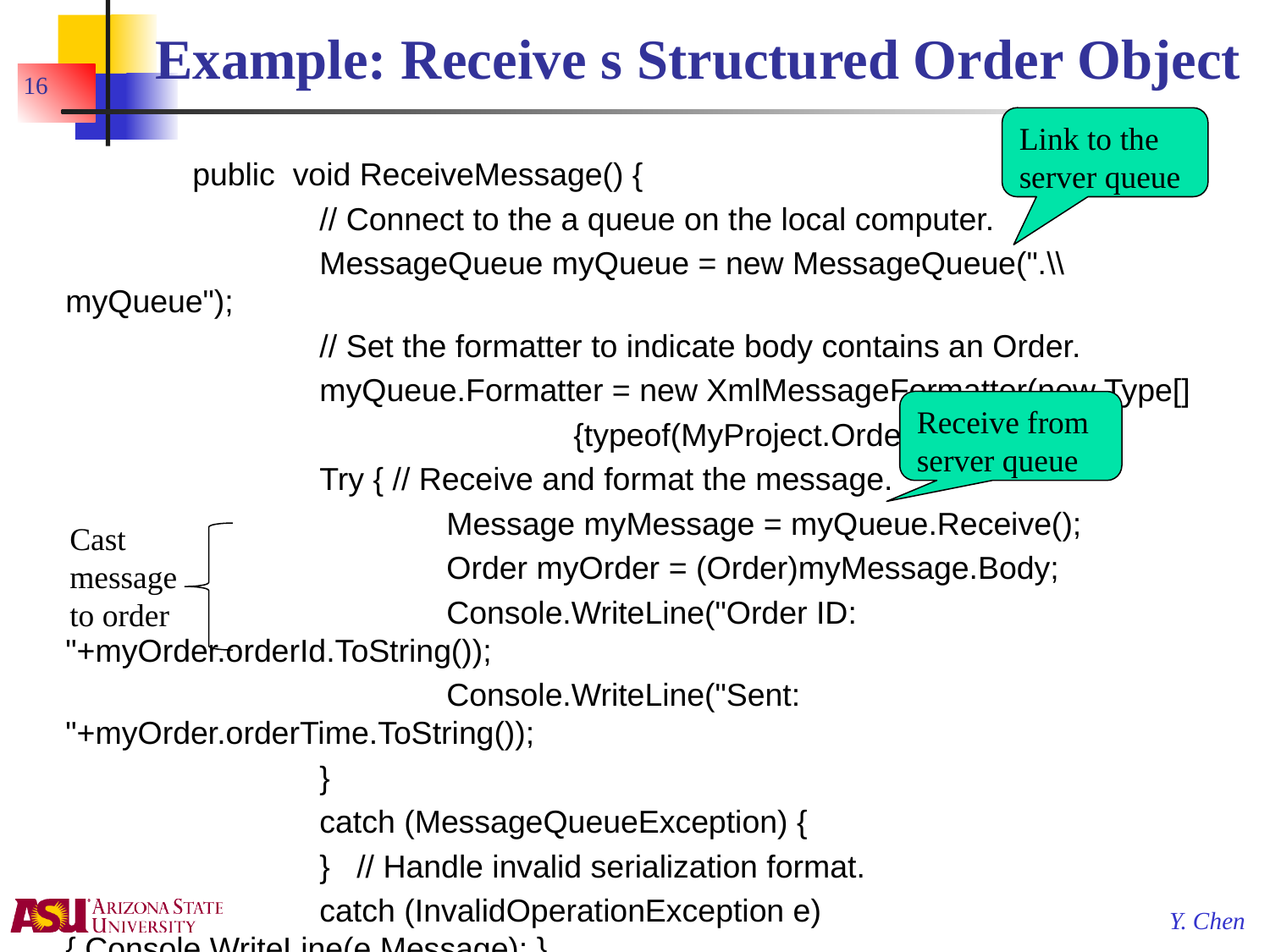

# Example: Receive s Structured Order Object
16
Link to the server queue
	public  void ReceiveMessage() {
		// Connect to the a queue on the local computer.
		MessageQueue myQueue = new MessageQueue(".\\myQueue");
		// Set the formatter to indicate body contains an Order.
		myQueue.Formatter = new XmlMessageFormatter(new Type[]
				{typeof(MyProject.Order)});
		Try { // Receive and format the message.
			Message myMessage = myQueue.Receive();
			Order myOrder = (Order)myMessage.Body;
			Console.WriteLine("Order ID: "+myOrder.orderId.ToString());
			Console.WriteLine("Sent: "+myOrder.orderTime.ToString());
		}
		catch (MessageQueueException) {
		}   // Handle invalid serialization format.
		catch (InvalidOperationException e){ Console.WriteLine(e.Message); }
			return;
}	}
Receive from server queue
Cast message
to order